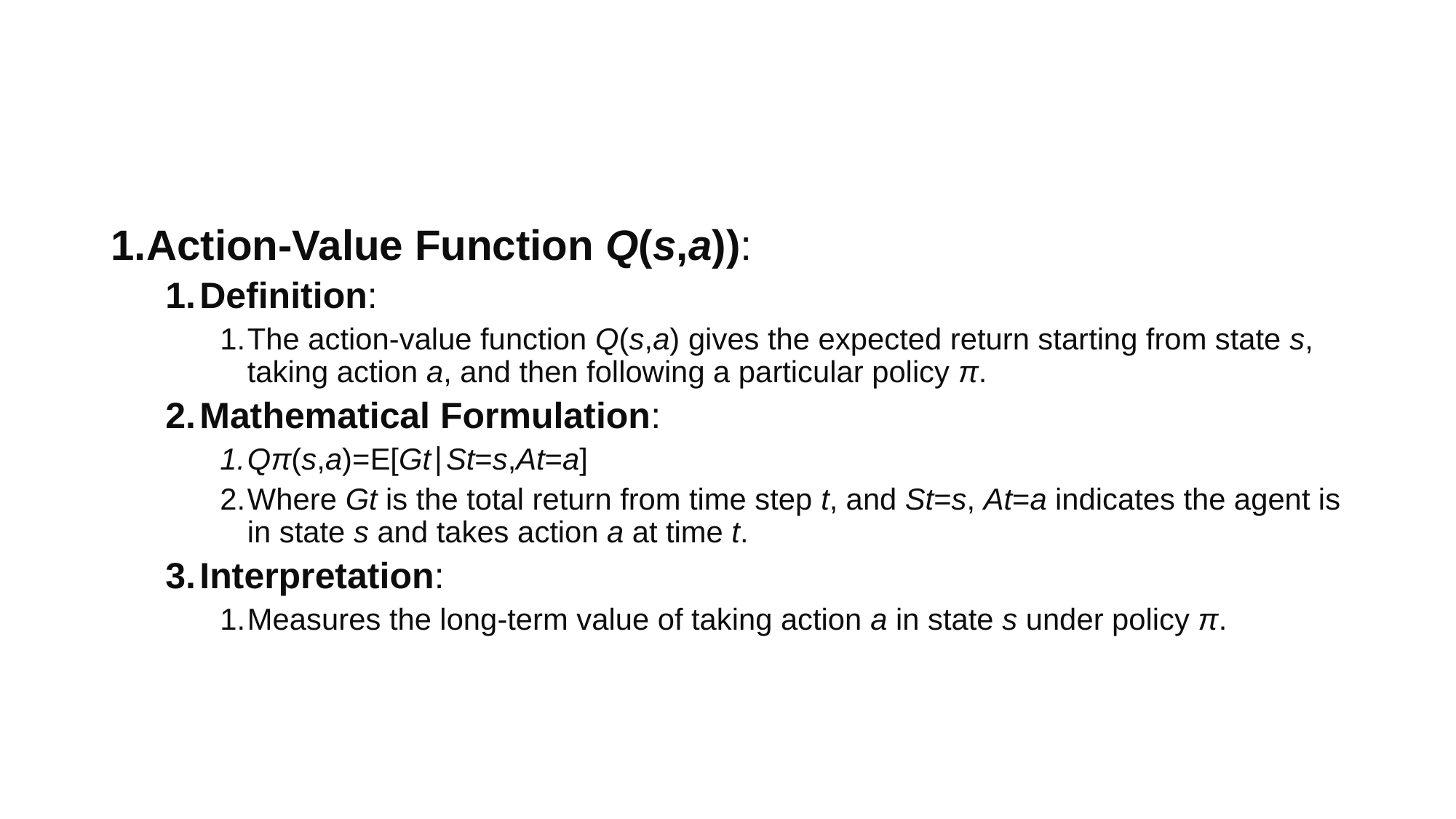

#
Action-Value Function Q(s,a)):
Definition:
The action-value function Q(s,a) gives the expected return starting from state s, taking action a, and then following a particular policy π.
Mathematical Formulation:
Qπ(s,a)=E[Gt​∣St​=s,At​=a]
Where Gt​ is the total return from time step t, and St​=s, At​=a indicates the agent is in state s and takes action a at time t.
Interpretation:
Measures the long-term value of taking action a in state s under policy π.